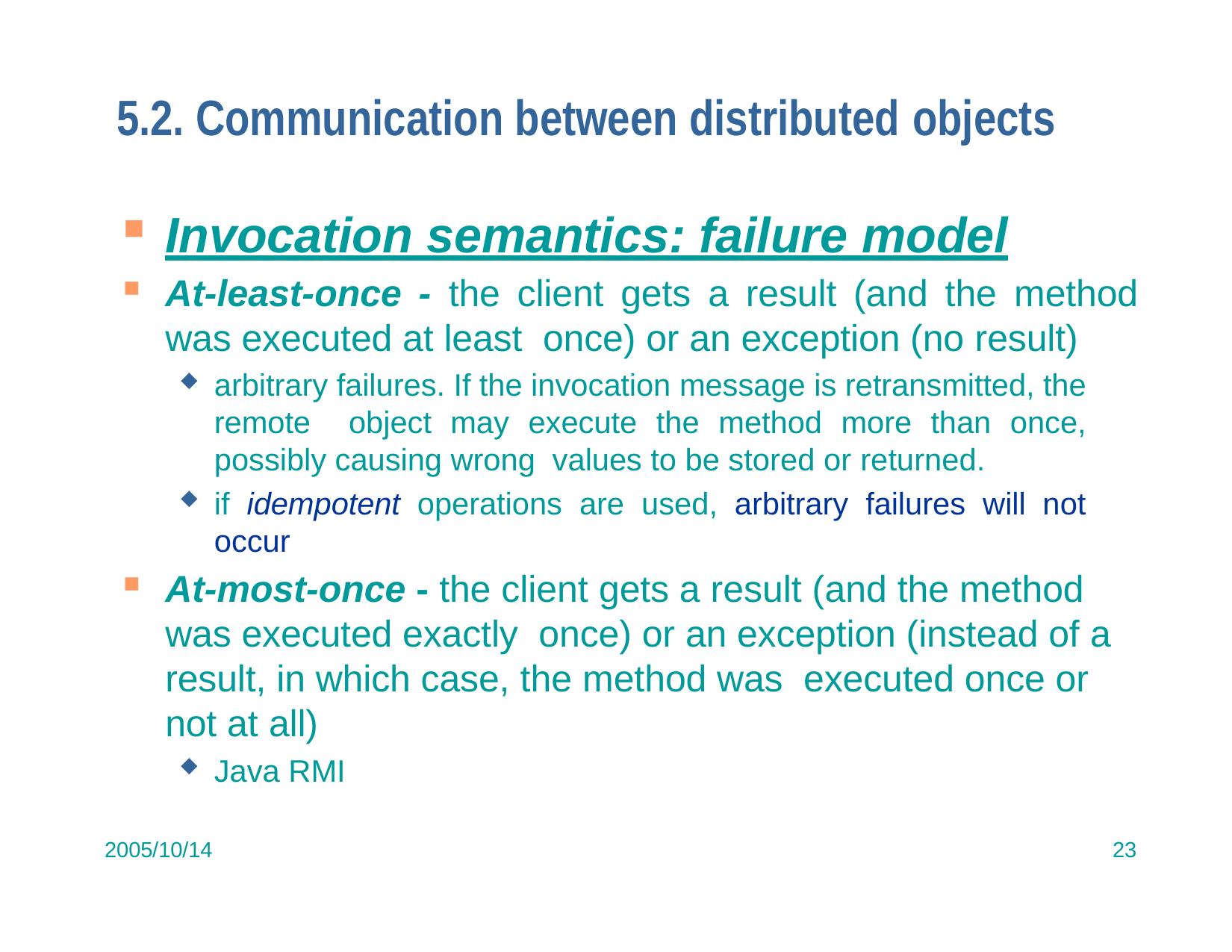

# 5.2. Communication between distributed objects
Invocation semantics: failure model
At-least-once - the client gets a result (and the method was executed at least  once) or an exception (no result)
arbitrary failures. If the invocation message is retransmitted, the remote  object may execute the method more than once, possibly causing wrong  values to be stored or returned.
if idempotent operations are used, arbitrary failures will not occur
At-most-once - the client gets a result (and the method was executed exactly  once) or an exception (instead of a result, in which case, the method was  executed once or not at all)
Java RMI
2005/10/14
23